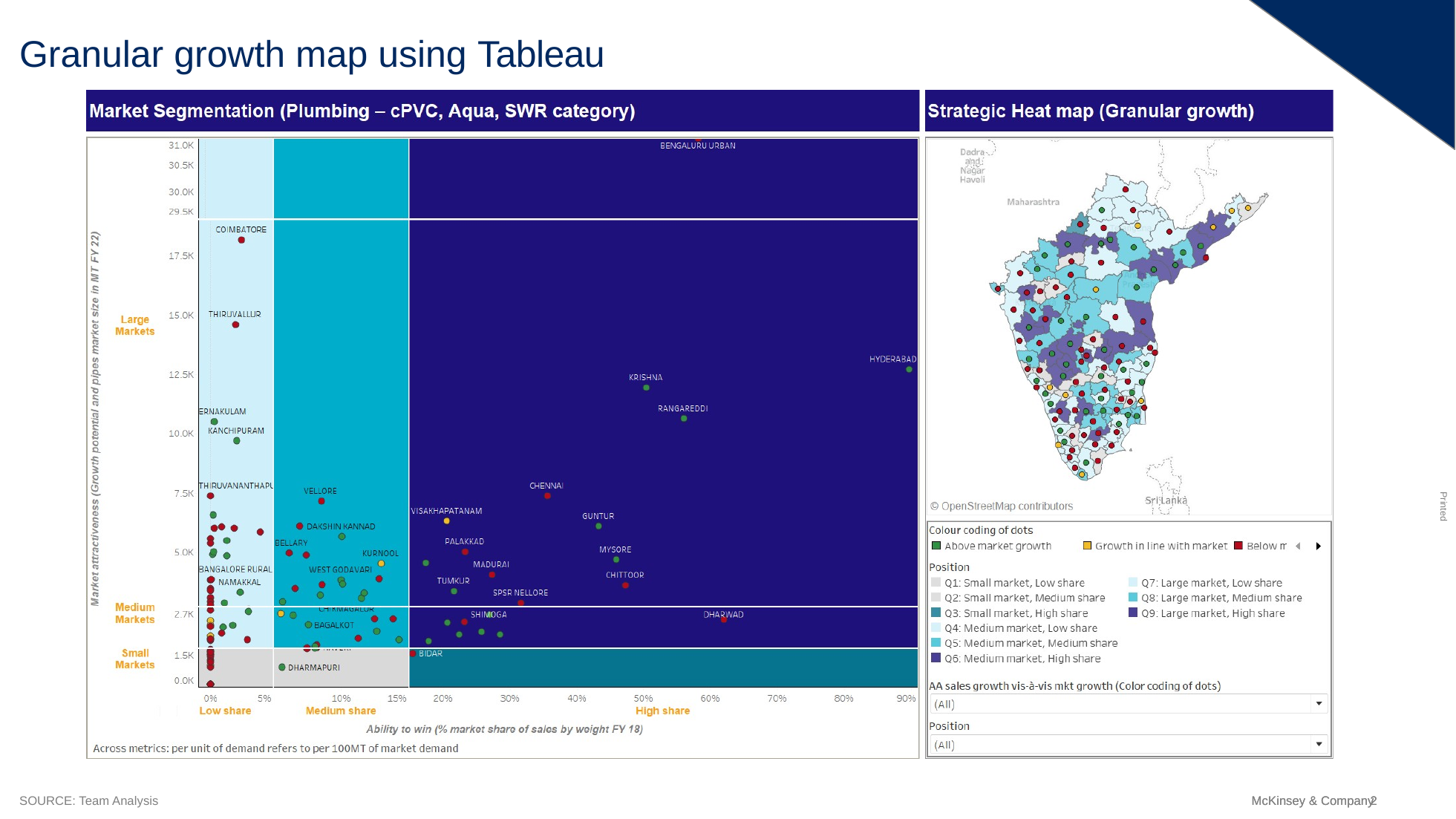

# Granular growth map using Tableau

SOURCE: Team Analysis